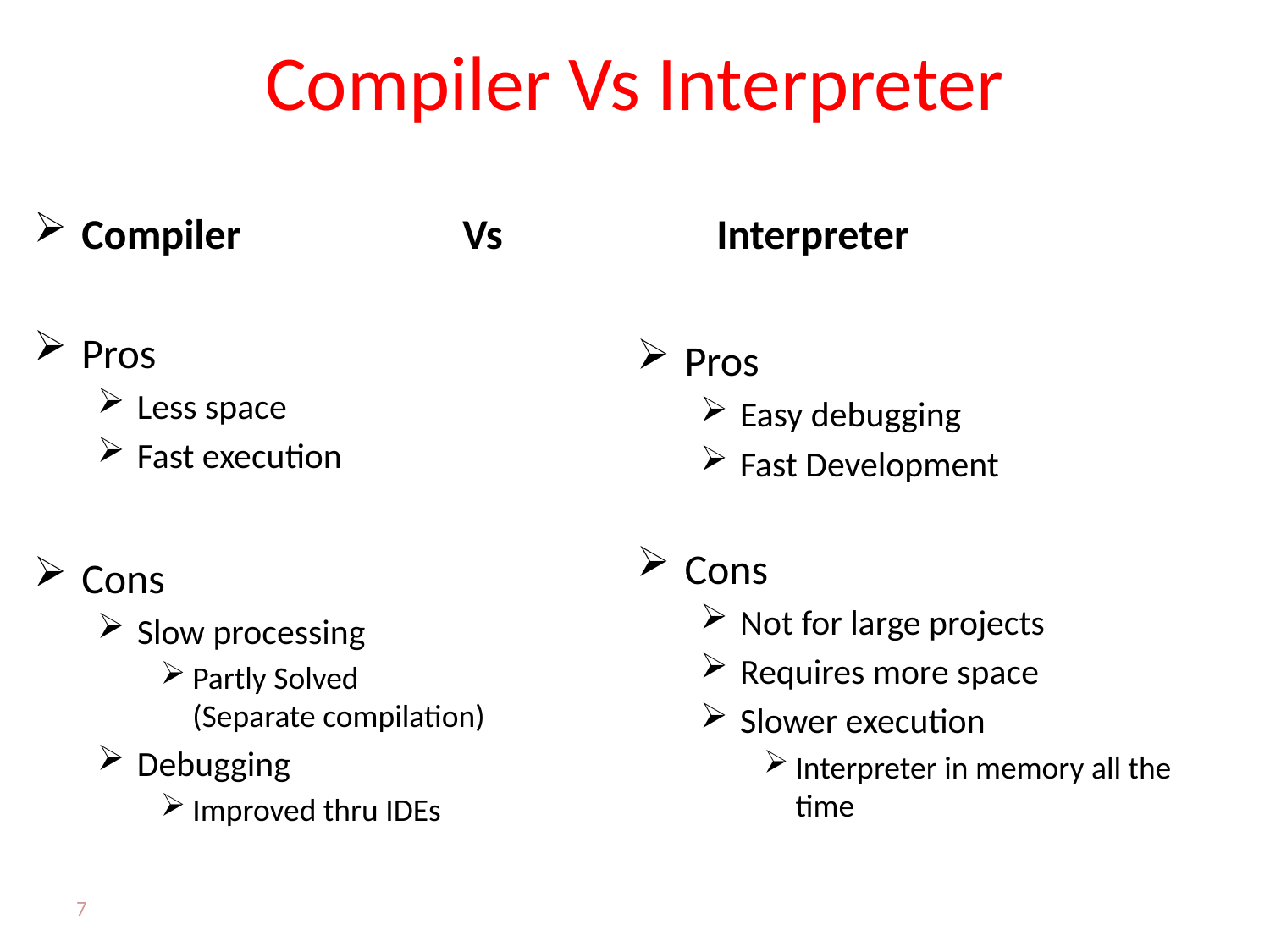

# Compiler Vs Interpreter
Compiler 		Vs 		Interpreter

Pros
Less space
Fast execution

Cons
Slow processing
Partly Solved
(Separate compilation)
Debugging
Improved thru IDEs

Pros
Easy debugging
Fast Development

Cons
Not for large projects
Requires more space
Slower execution
Interpreter in memory all the time
7